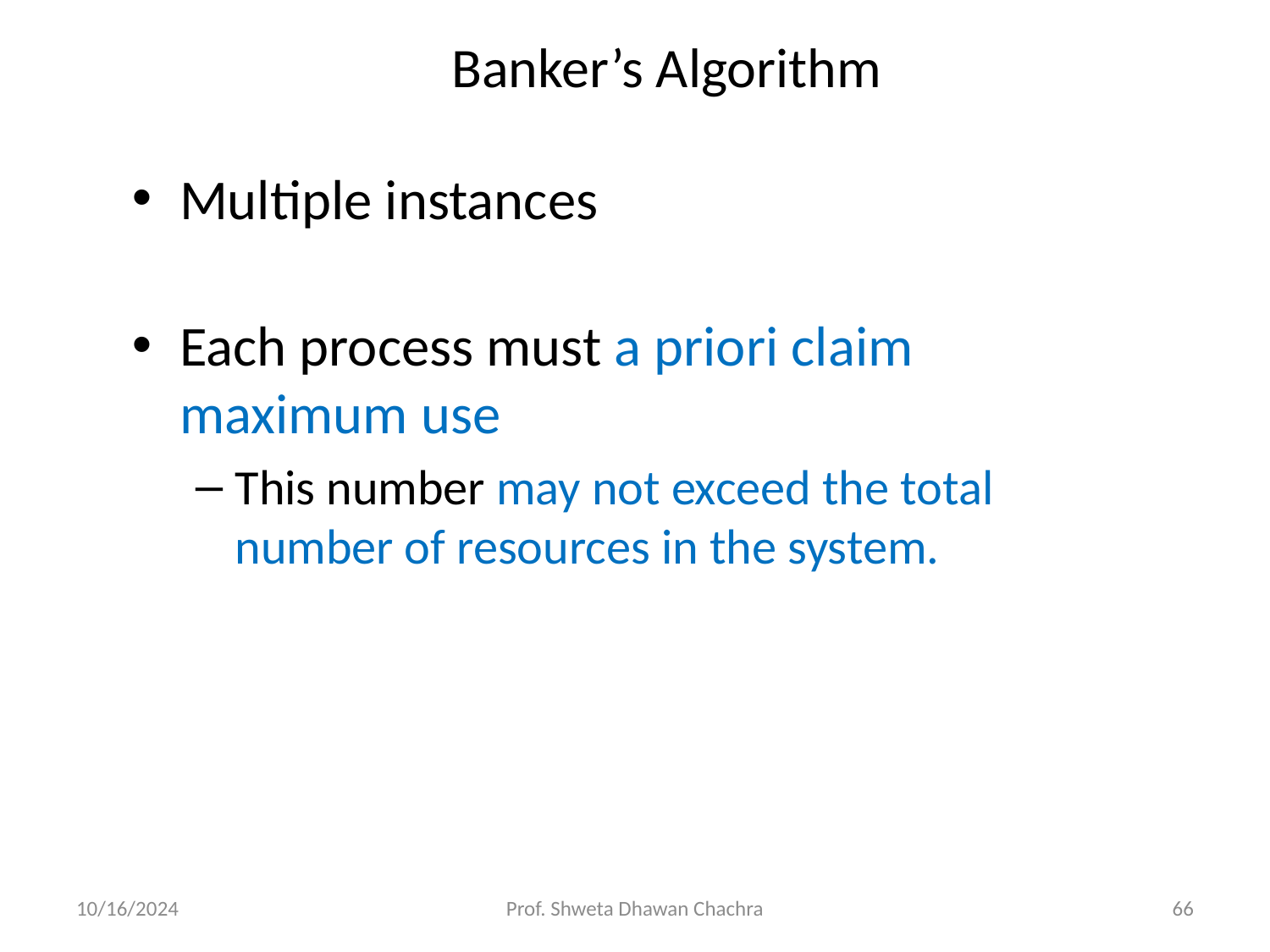

# Banker’s Algorithm
Multiple instances
Each process must a priori claim maximum use
This number may not exceed the total number of resources in the system.
10/16/2024
Prof. Shweta Dhawan Chachra
66